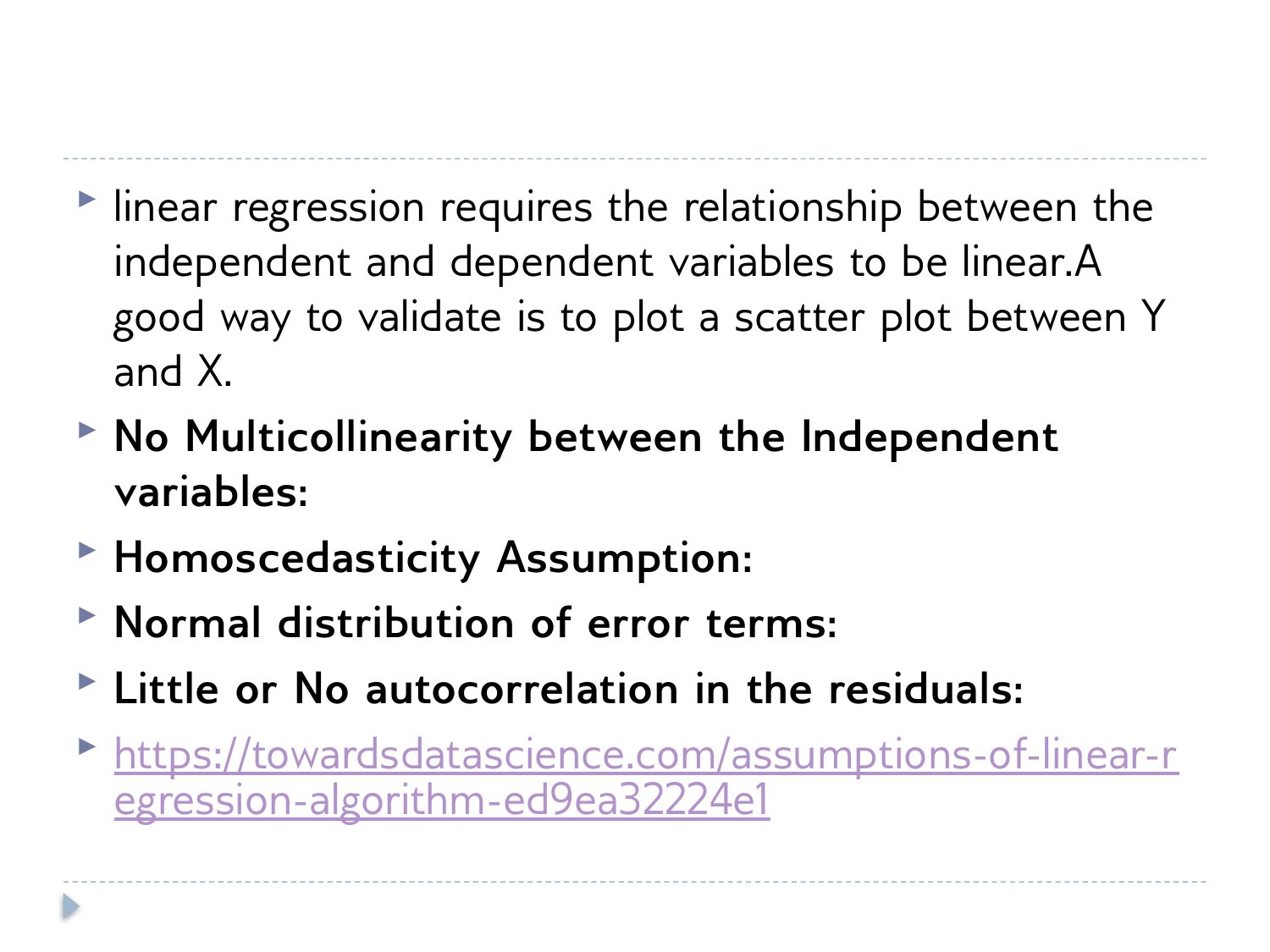

#
linear regression requires the relationship between the independent and dependent variables to be linear.A good way to validate is to plot a scatter plot between Y and X.
No Multicollinearity between the Independent variables:
Homoscedasticity Assumption:
Normal distribution of error terms:
Little or No autocorrelation in the residuals:
https://towardsdatascience.com/assumptions-of-linear-regression-algorithm-ed9ea32224e1